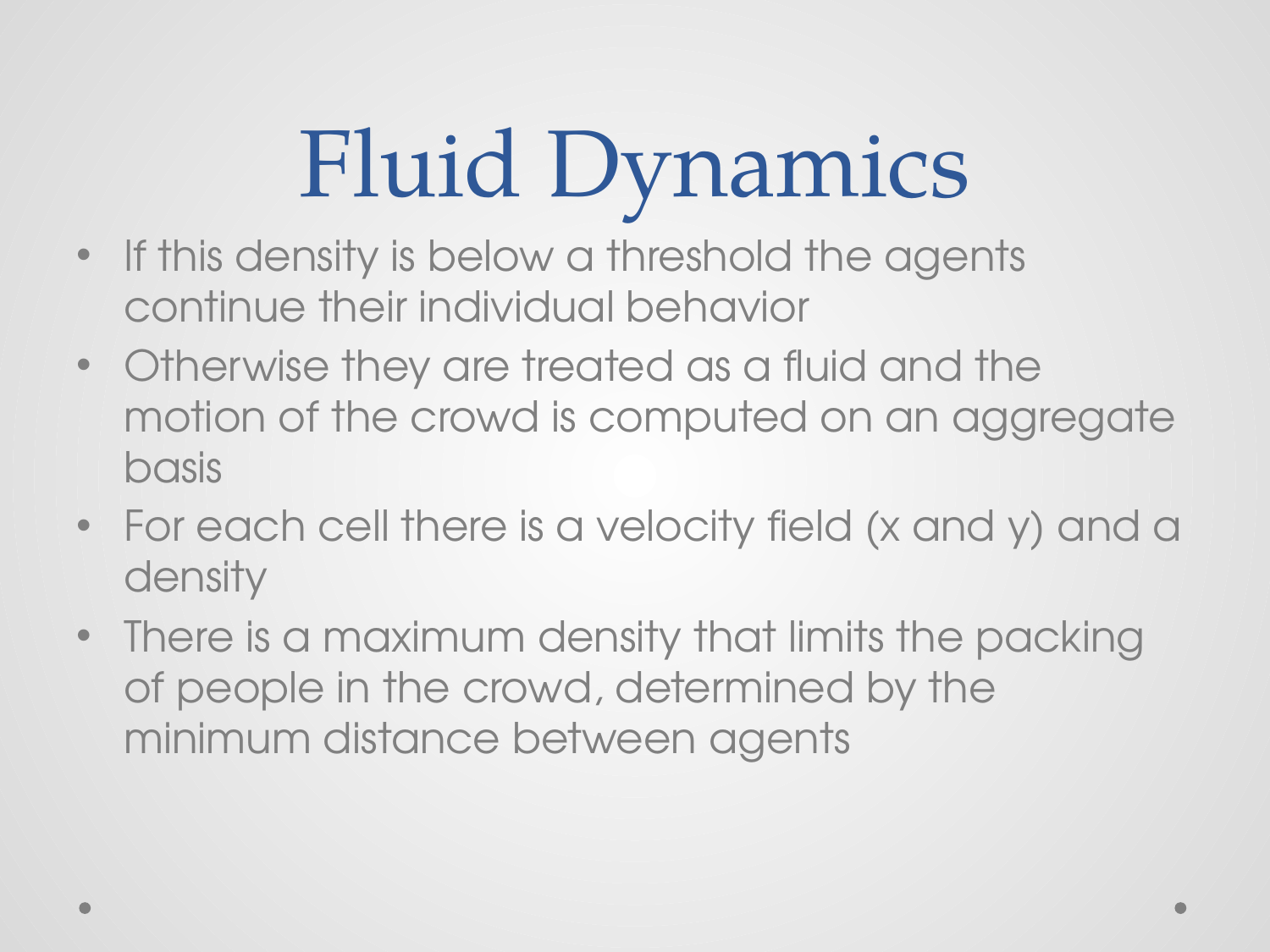

# Fluid Dynamics
If this density is below a threshold the agents continue their individual behavior
Otherwise they are treated as a fluid and the motion of the crowd is computed on an aggregate basis
For each cell there is a velocity field (x and y) and a density
There is a maximum density that limits the packing of people in the crowd, determined by the minimum distance between agents